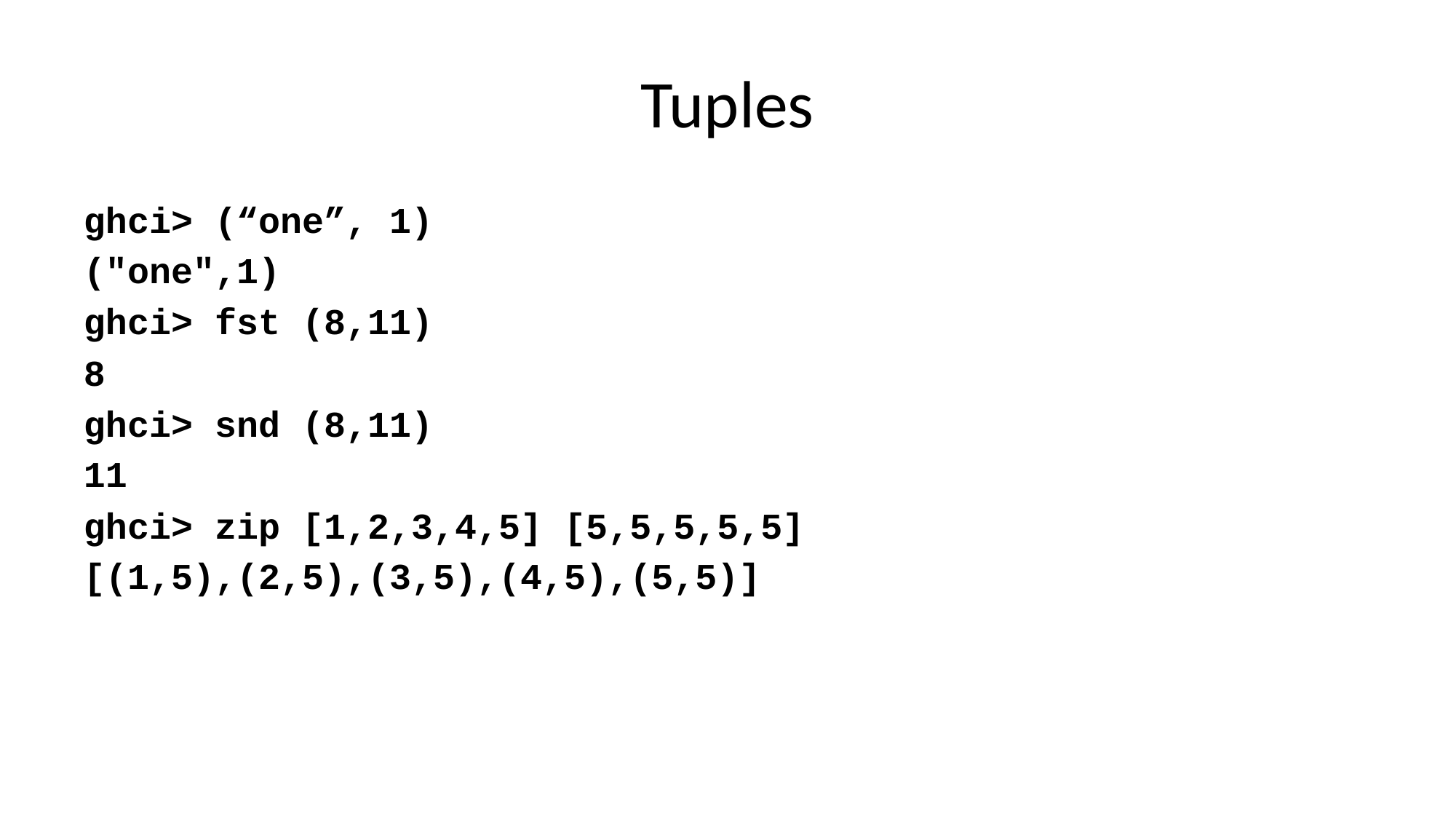

# Tuples
ghci> (“one”, 1)
("one",1)
ghci> fst (8,11)
8
ghci> snd (8,11)
11
ghci> zip [1,2,3,4,5] [5,5,5,5,5]
[(1,5),(2,5),(3,5),(4,5),(5,5)]